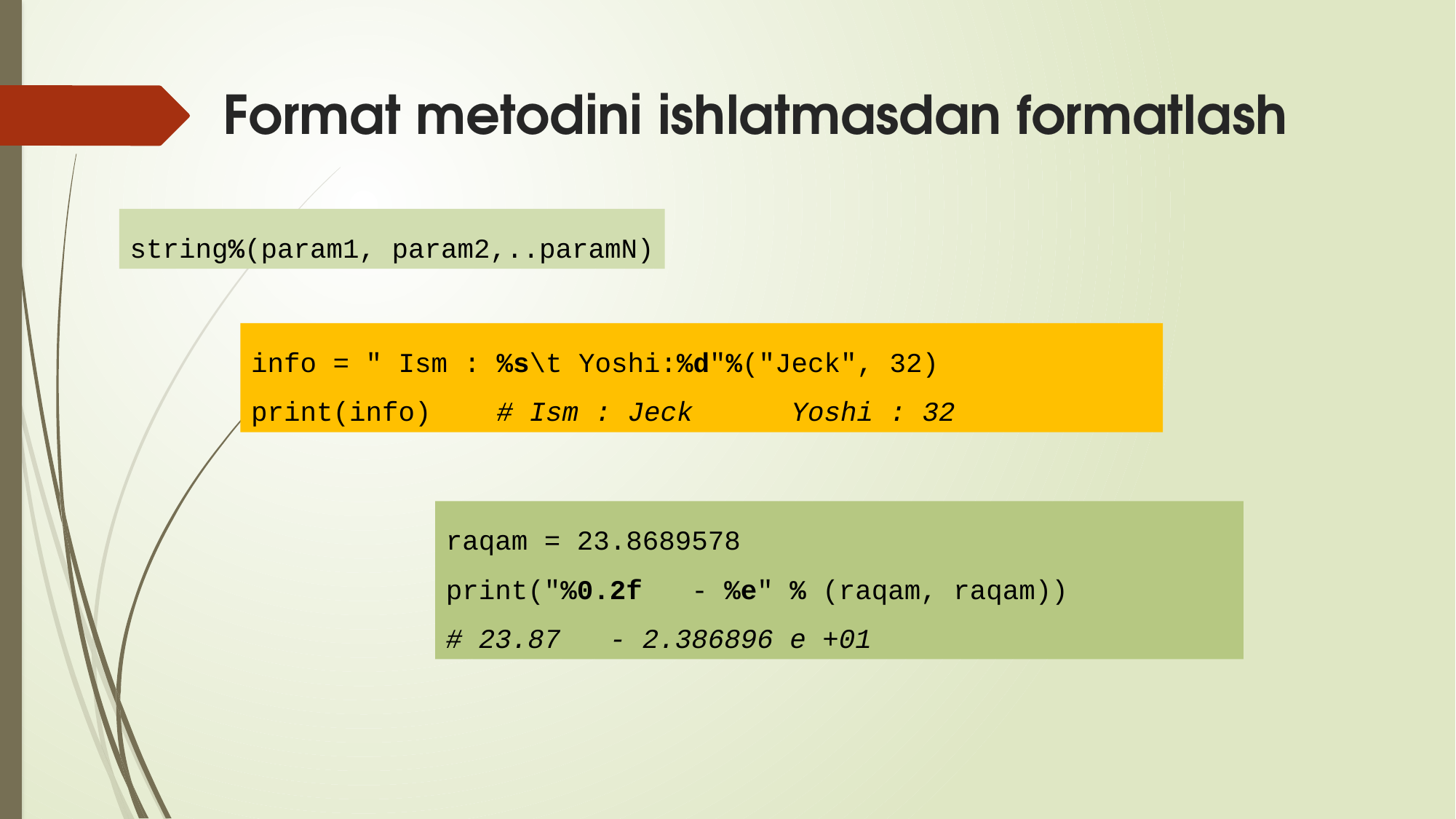

# Format metodini ishlatmasdan formatlash
string%(param1, param2,..paramN)
info = " Ism : %s\t Yoshi:%d"%("Jeck", 32)
print(info)    # Ism : Jeck      Yoshi : 32
raqam = 23.8689578
print("%0.2f   - %e" % (raqam, raqam))
# 23.87   - 2.386896 e +01